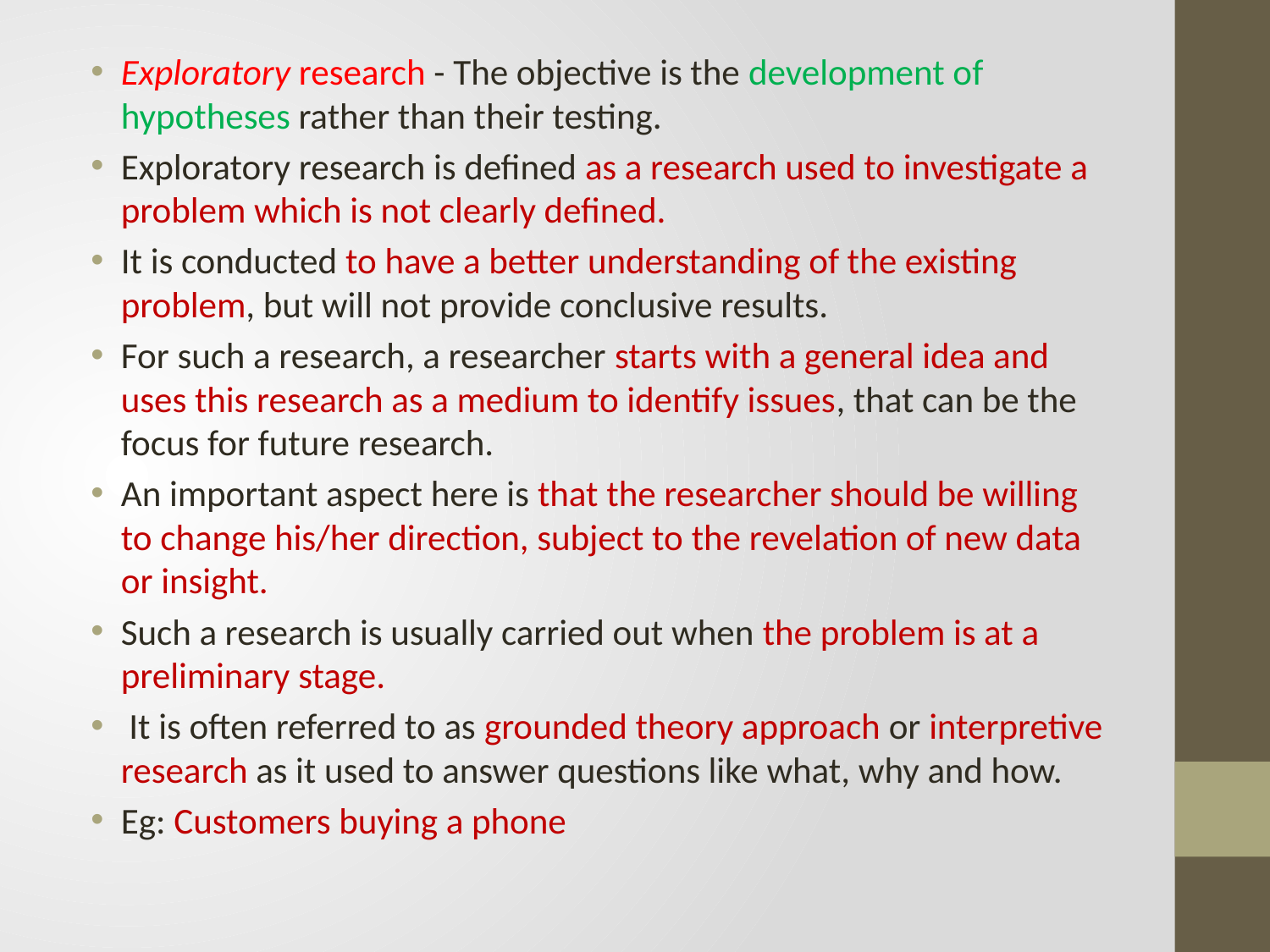

Exploratory research - The objective is the development of hypotheses rather than their testing.
Exploratory research is defined as a research used to investigate a problem which is not clearly defined.
It is conducted to have a better understanding of the existing problem, but will not provide conclusive results.
For such a research, a researcher starts with a general idea and uses this research as a medium to identify issues, that can be the focus for future research.
An important aspect here is that the researcher should be willing to change his/her direction, subject to the revelation of new data or insight.
Such a research is usually carried out when the problem is at a preliminary stage.
 It is often referred to as grounded theory approach or interpretive research as it used to answer questions like what, why and how.
Eg: Customers buying a phone